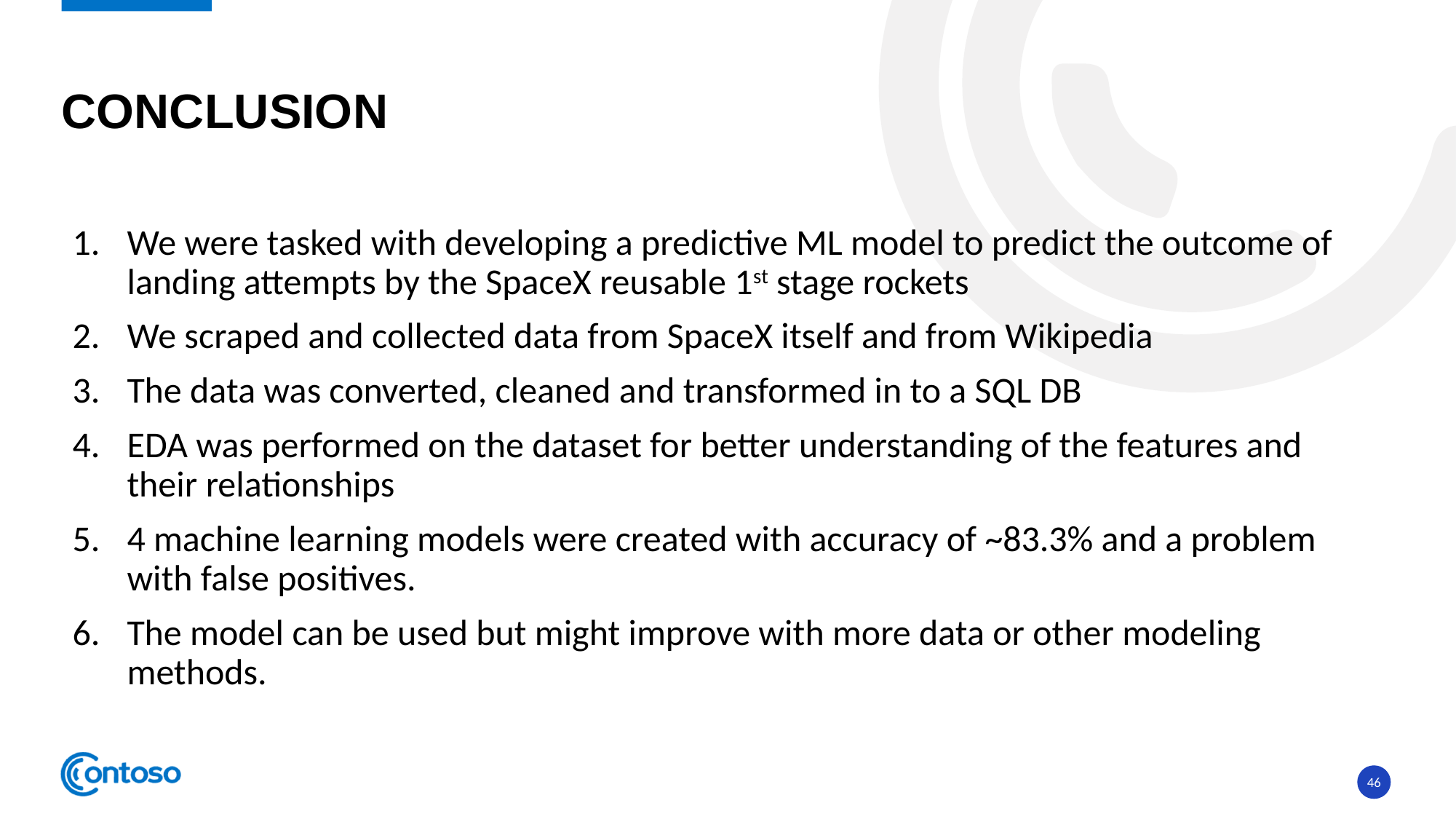

# conclusion
We were tasked with developing a predictive ML model to predict the outcome of landing attempts by the SpaceX reusable 1st stage rockets
We scraped and collected data from SpaceX itself and from Wikipedia
The data was converted, cleaned and transformed in to a SQL DB
EDA was performed on the dataset for better understanding of the features and their relationships
4 machine learning models were created with accuracy of ~83.3% and a problem with false positives.
The model can be used but might improve with more data or other modeling methods.
46